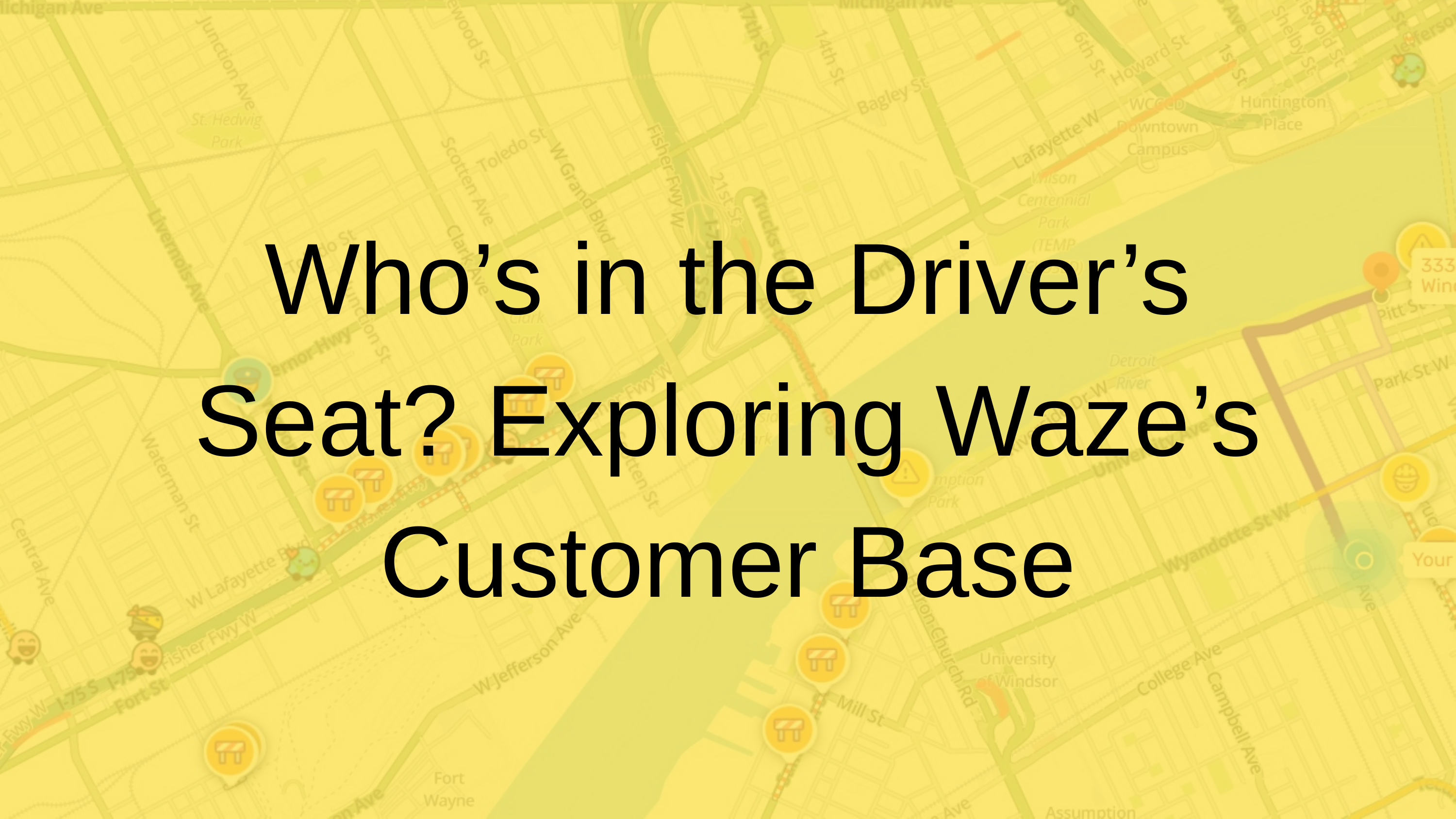

Who’s in the Driver’s Seat? Exploring Waze’s Customer Base